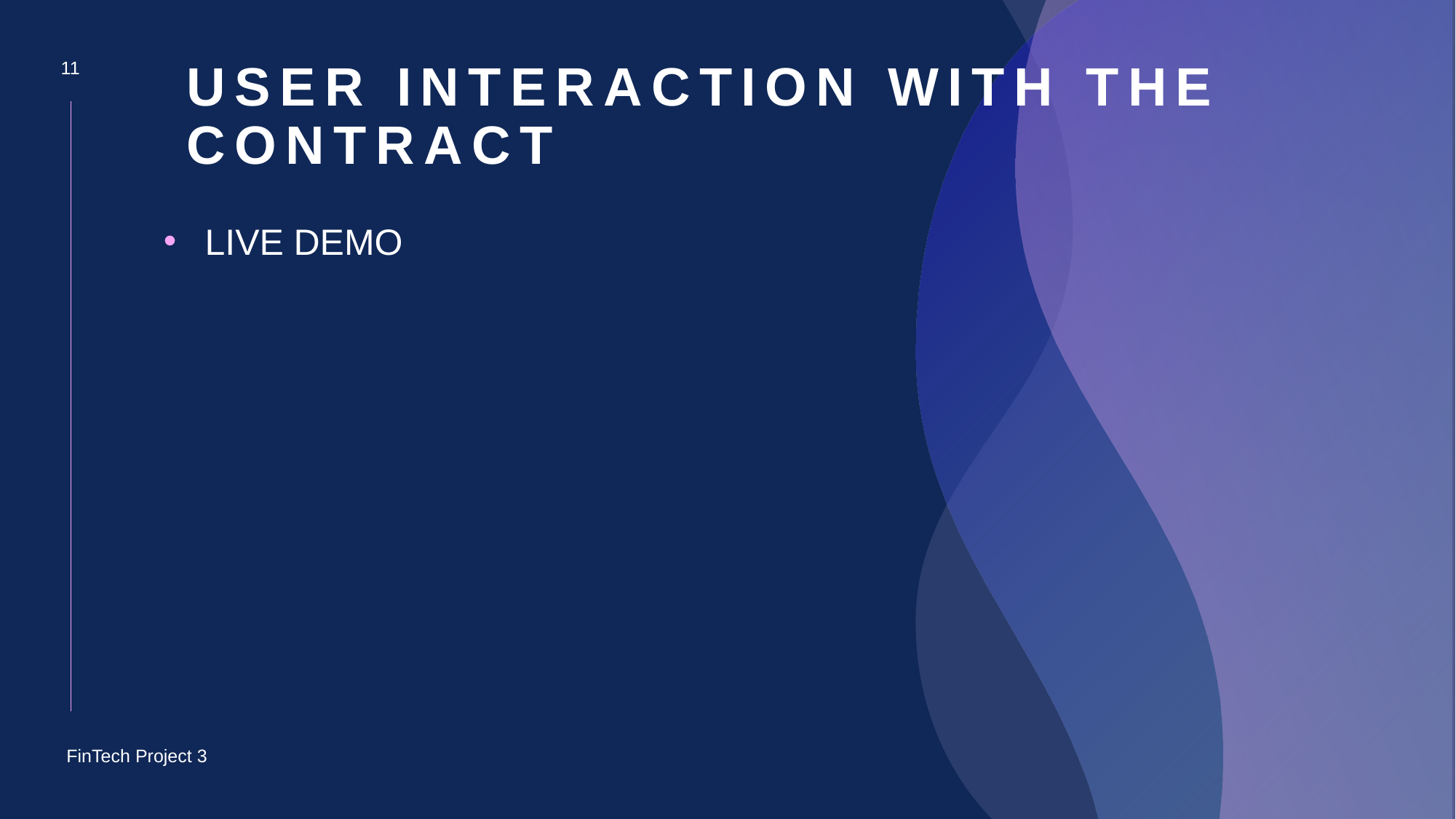

11
# User interaction with the contract
LIVE DEMO

FinTech Project 3